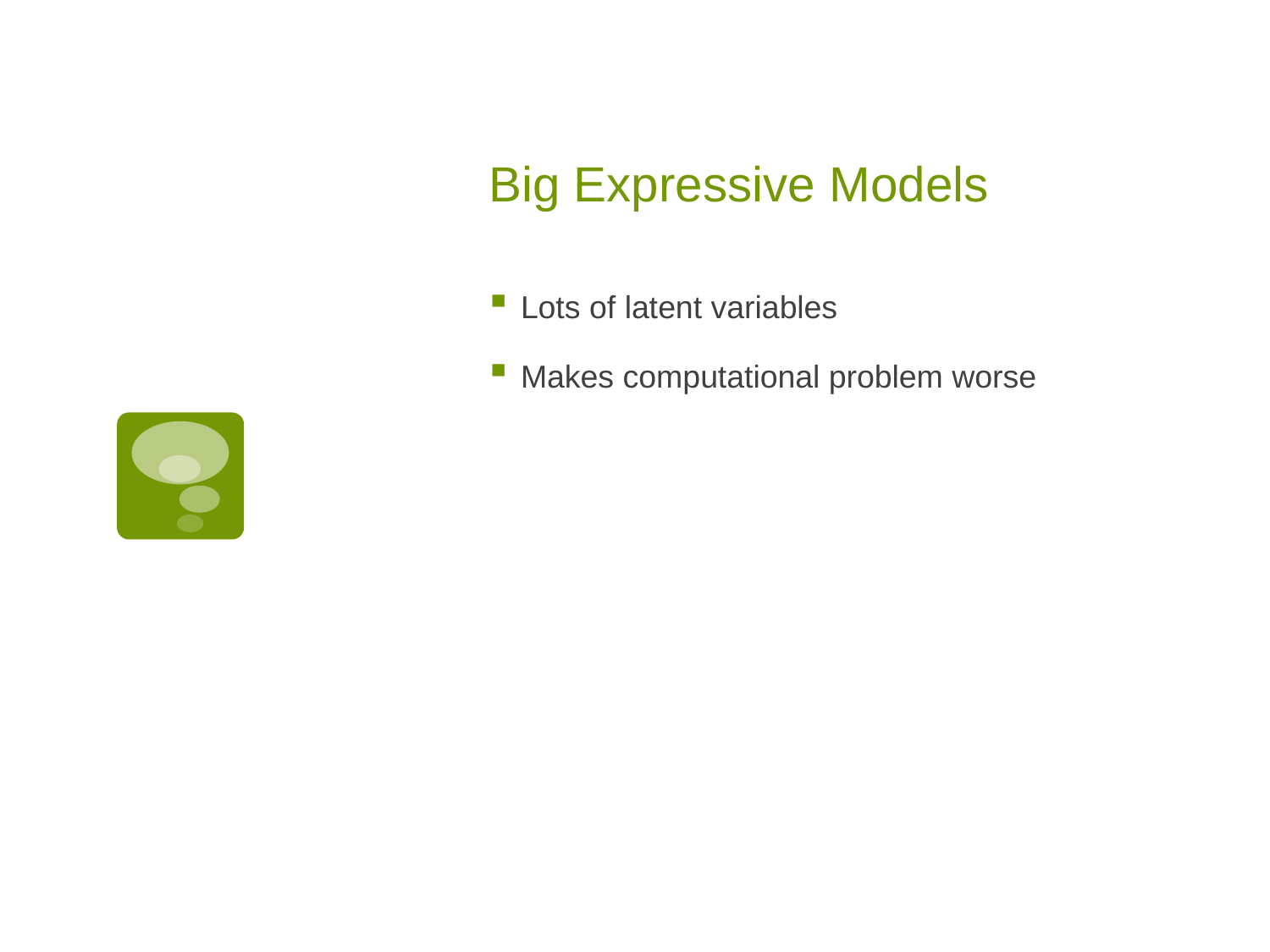

# Big Expressive Models
Lots of latent variables
Makes computational problem worse